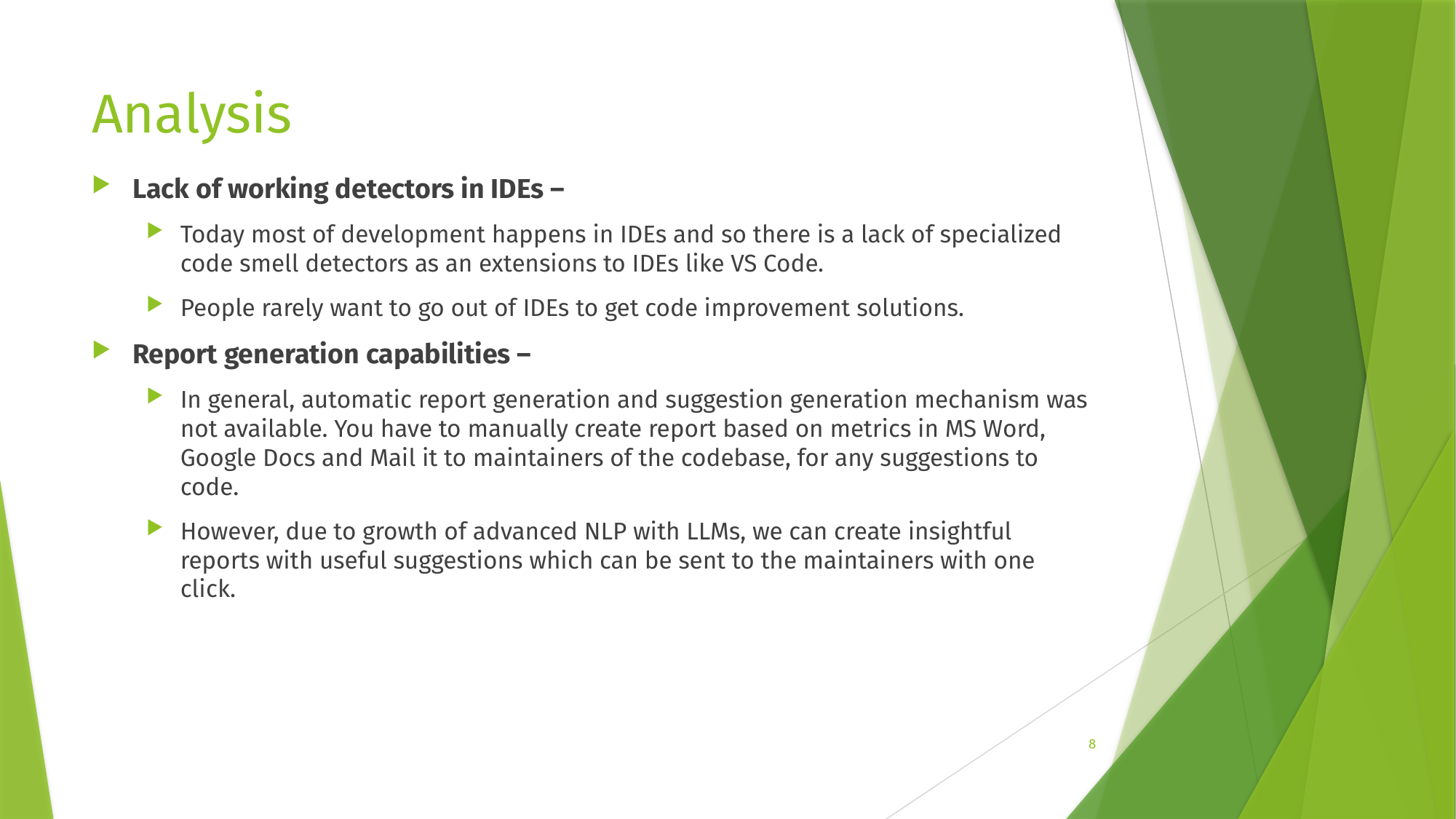

# Analysis
Lack of working detectors in IDEs –
Today most of development happens in IDEs and so there is a lack of specialized code smell detectors as an extensions to IDEs like VS Code.
People rarely want to go out of IDEs to get code improvement solutions.
Report generation capabilities –
In general, automatic report generation and suggestion generation mechanism was not available. You have to manually create report based on metrics in MS Word, Google Docs and Mail it to maintainers of the codebase, for any suggestions to code.
However, due to growth of advanced NLP with LLMs, we can create insightful reports with useful suggestions which can be sent to the maintainers with one click.
8